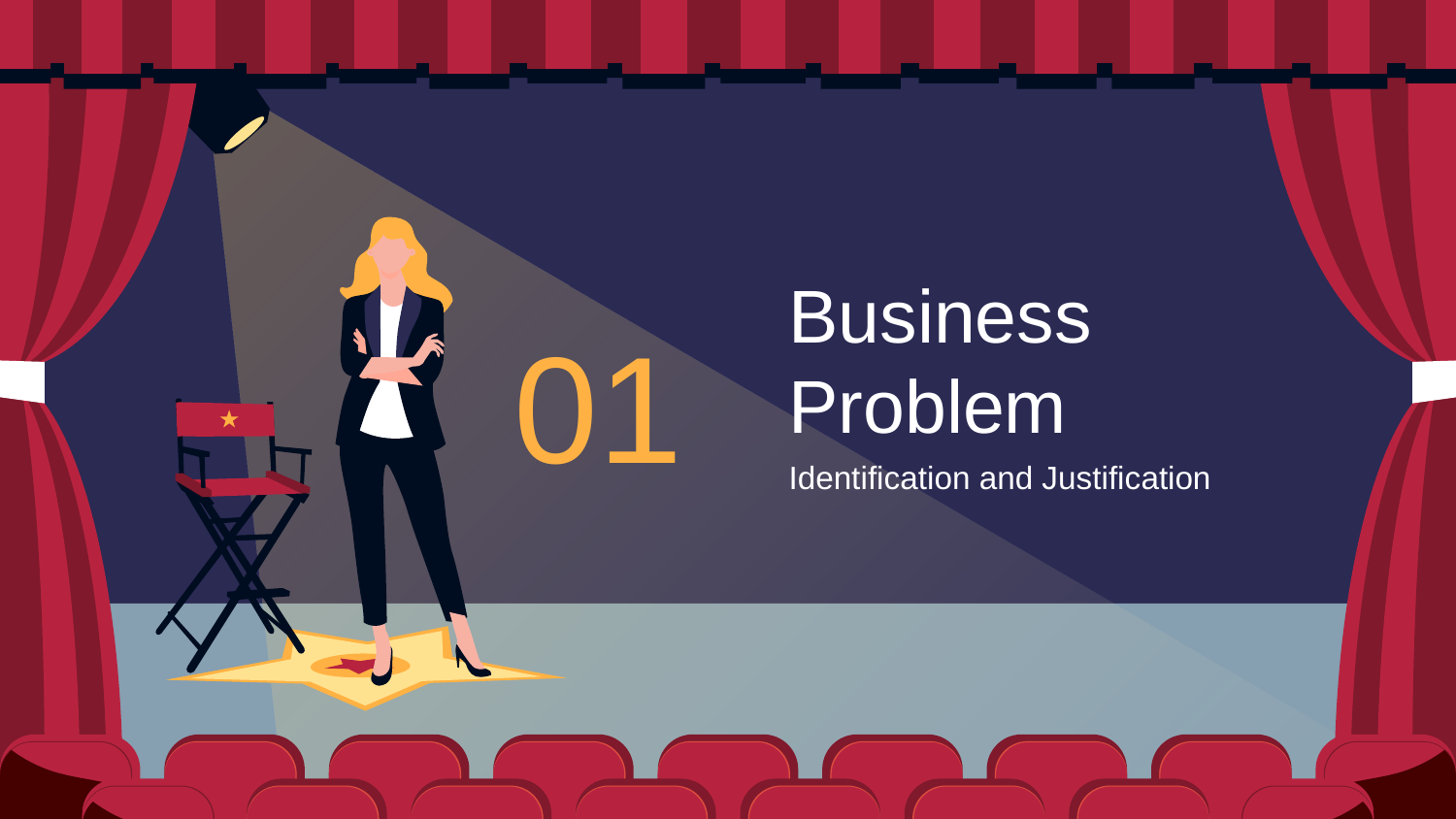

# Business Problem
01

Identification and Justification